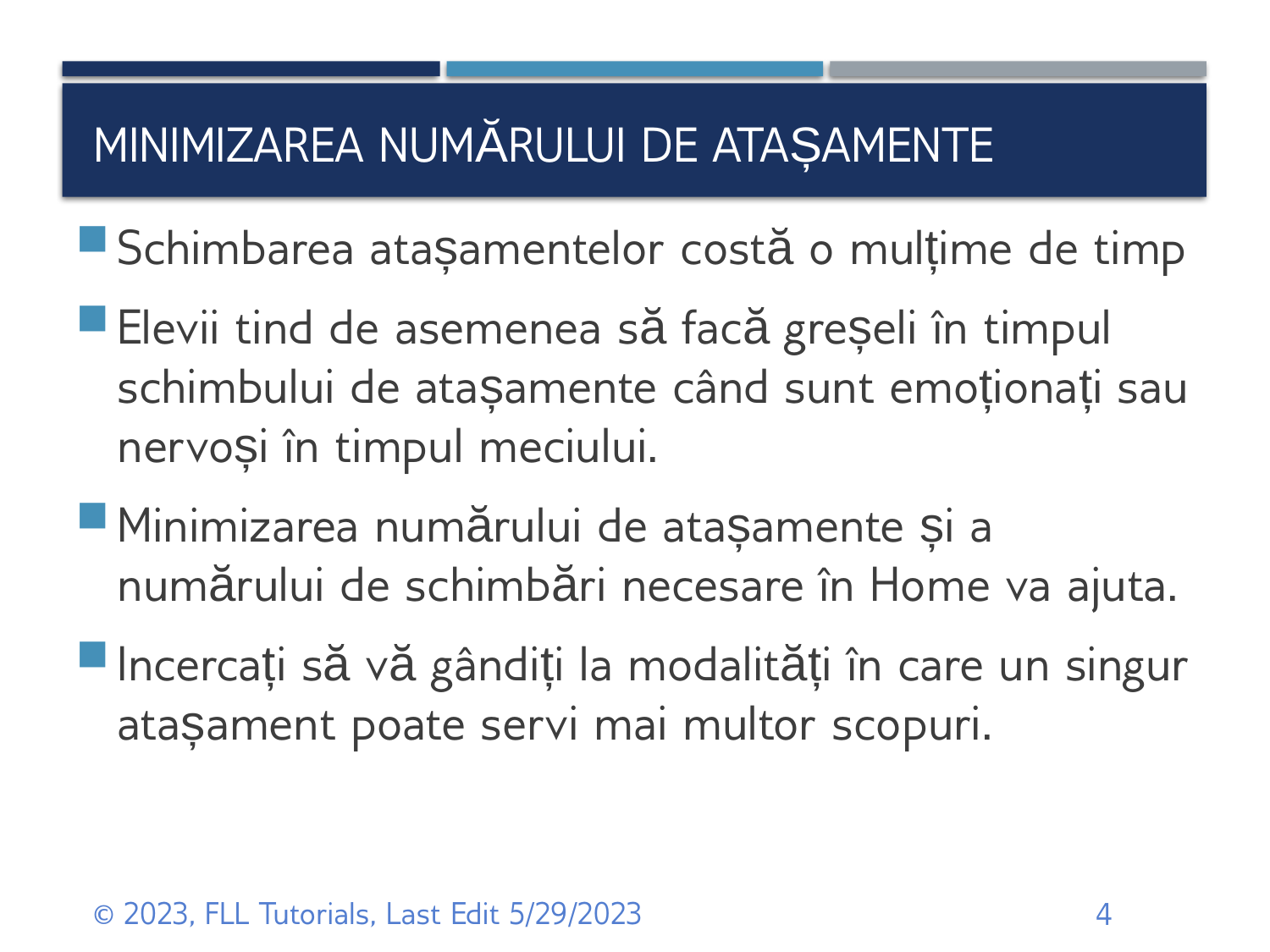

# Minimizarea numărului de atașamente
Schimbarea atașamentelor costă o mulțime de timp
Elevii tind de asemenea să facă greșeli în timpul schimbului de atașamente când sunt emoționați sau nervoși în timpul meciului.
Minimizarea numărului de atașamente și a numărului de schimbări necesare în Home va ajuta.
Incercați să vă gândiți la modalități în care un singur atașament poate servi mai multor scopuri.
© 2023, FLL Tutorials, Last Edit 5/29/2023
4